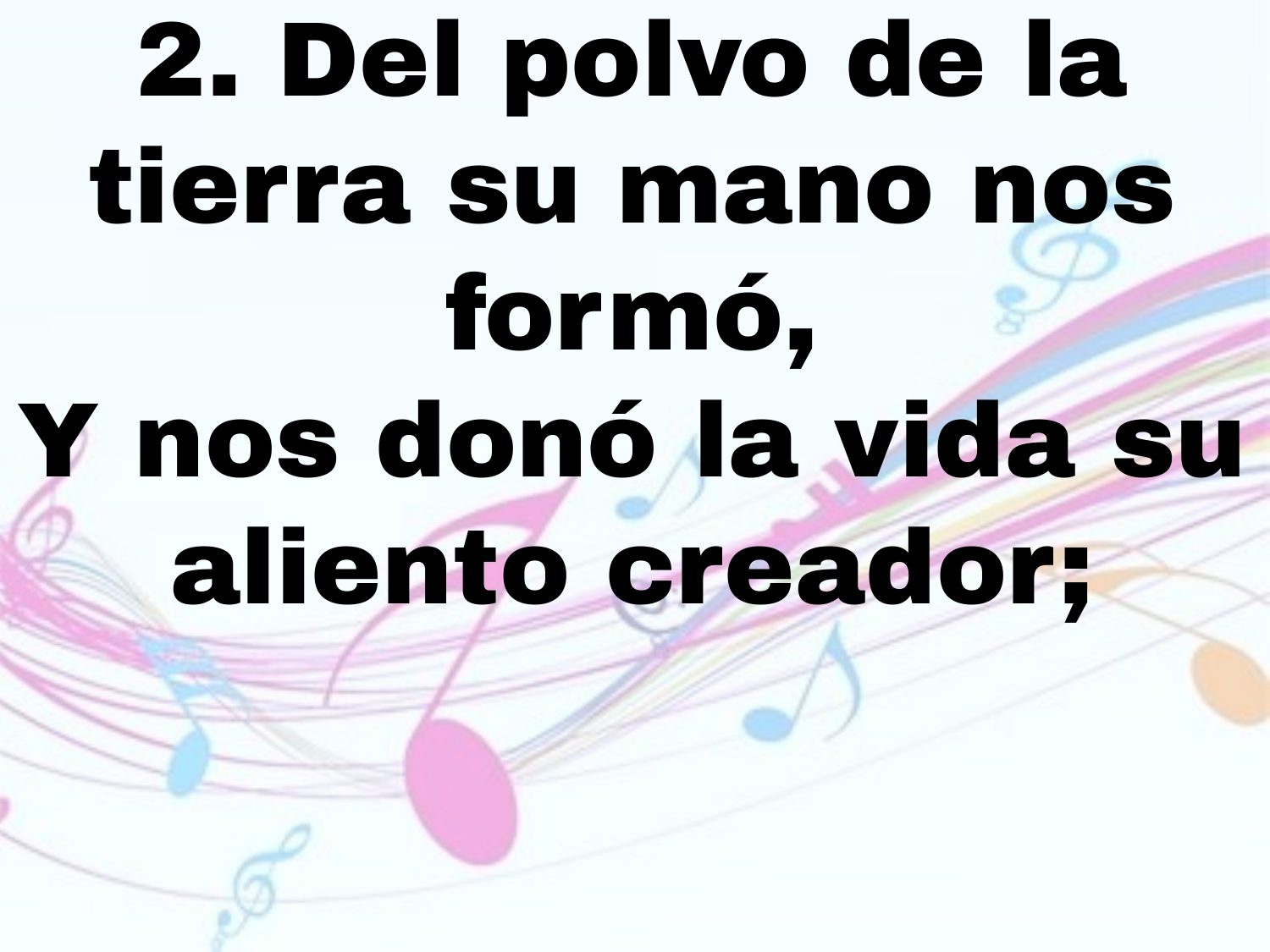

2. Del polvo de la tierra su mano nos
formó,
Y nos donó la vida su aliento creador;